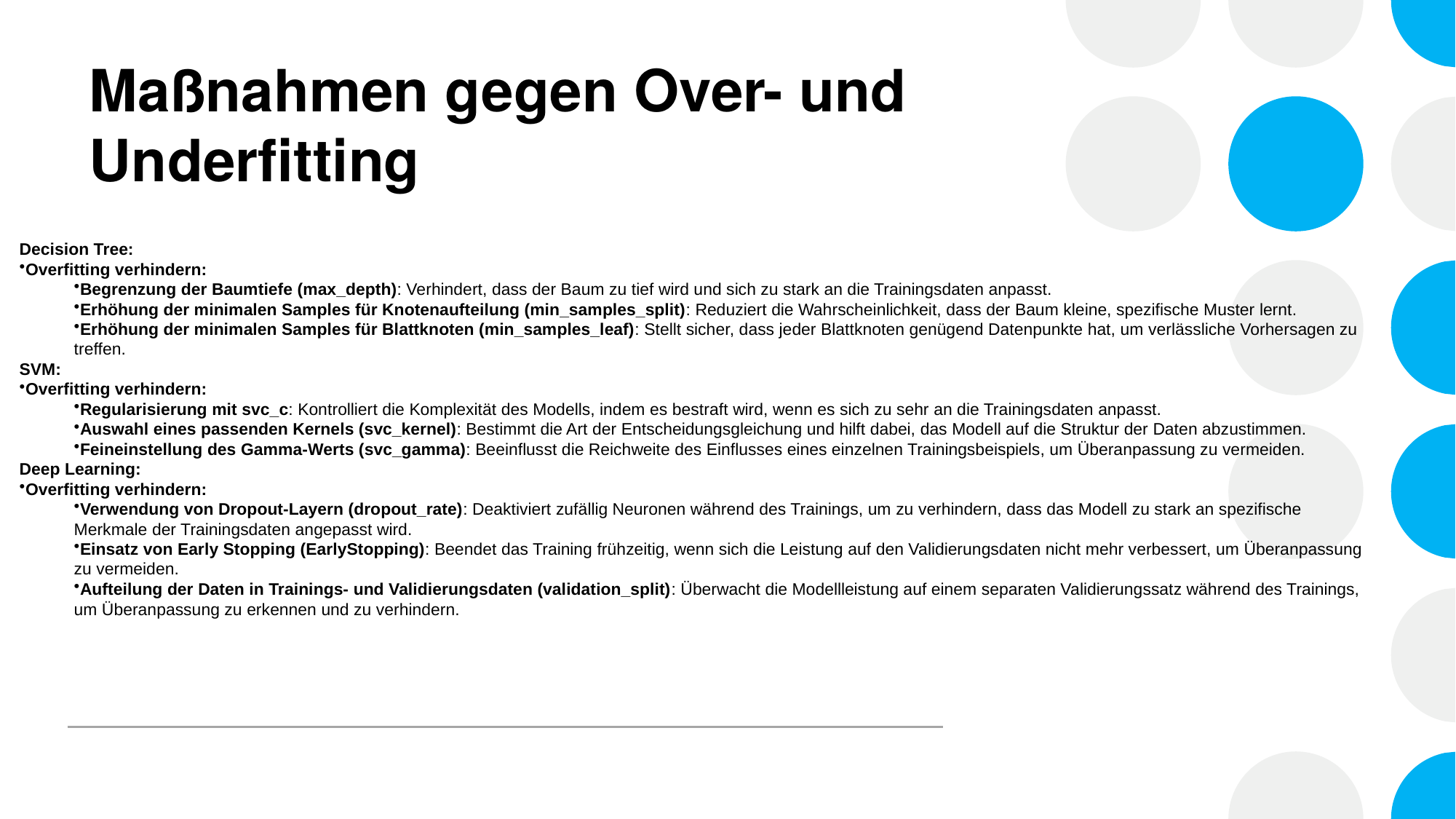

# Maßnahmen gegen Over- und Underfitting
Decision Tree:
Overfitting verhindern:
Begrenzung der Baumtiefe (max_depth): Verhindert, dass der Baum zu tief wird und sich zu stark an die Trainingsdaten anpasst.
Erhöhung der minimalen Samples für Knotenaufteilung (min_samples_split): Reduziert die Wahrscheinlichkeit, dass der Baum kleine, spezifische Muster lernt.
Erhöhung der minimalen Samples für Blattknoten (min_samples_leaf): Stellt sicher, dass jeder Blattknoten genügend Datenpunkte hat, um verlässliche Vorhersagen zu treffen.
SVM:
Overfitting verhindern:
Regularisierung mit svc_c: Kontrolliert die Komplexität des Modells, indem es bestraft wird, wenn es sich zu sehr an die Trainingsdaten anpasst.
Auswahl eines passenden Kernels (svc_kernel): Bestimmt die Art der Entscheidungsgleichung und hilft dabei, das Modell auf die Struktur der Daten abzustimmen.
Feineinstellung des Gamma-Werts (svc_gamma): Beeinflusst die Reichweite des Einflusses eines einzelnen Trainingsbeispiels, um Überanpassung zu vermeiden.
Deep Learning:
Overfitting verhindern:
Verwendung von Dropout-Layern (dropout_rate): Deaktiviert zufällig Neuronen während des Trainings, um zu verhindern, dass das Modell zu stark an spezifische Merkmale der Trainingsdaten angepasst wird.
Einsatz von Early Stopping (EarlyStopping): Beendet das Training frühzeitig, wenn sich die Leistung auf den Validierungsdaten nicht mehr verbessert, um Überanpassung zu vermeiden.
Aufteilung der Daten in Trainings- und Validierungsdaten (validation_split): Überwacht die Modellleistung auf einem separaten Validierungssatz während des Trainings, um Überanpassung zu erkennen und zu verhindern.